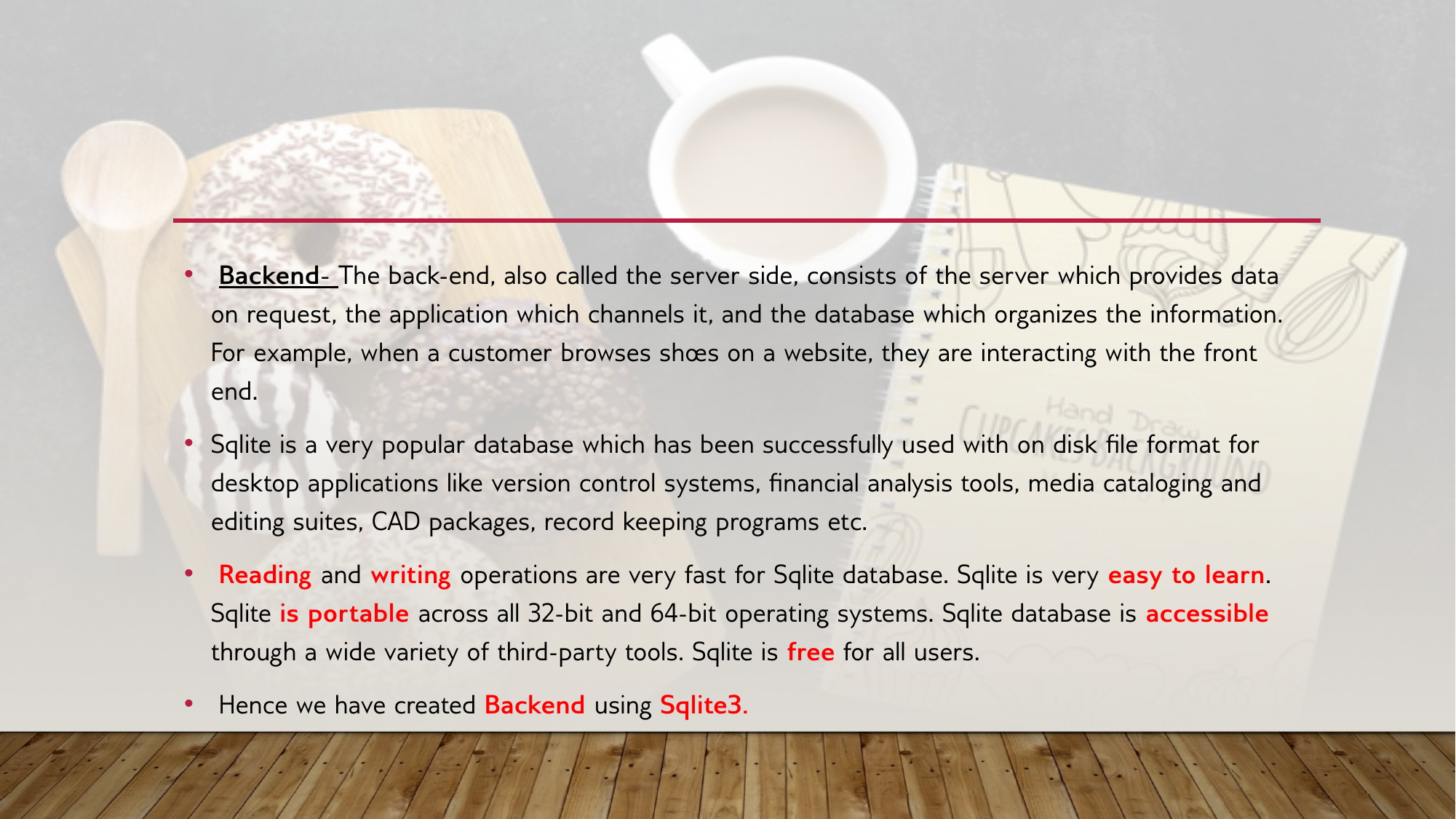

Backend- The back-end, also called the server side, consists of the server which provides data on request, the application which channels it, and the database which organizes the information. For example, when a customer browses shoes on a website, they are interacting with the front end.
Sqlite is a very popular database which has been successfully used with on disk file format for desktop applications like version control systems, financial analysis tools, media cataloging and editing suites, CAD packages, record keeping programs etc.
 Reading and writing operations are very fast for Sqlite database. Sqlite is very easy to learn.  Sqlite is portable across all 32-bit and 64-bit operating systems. Sqlite database is accessible through a wide variety of third-party tools. Sqlite is free for all users.
 Hence we have created Backend using Sqlite3.